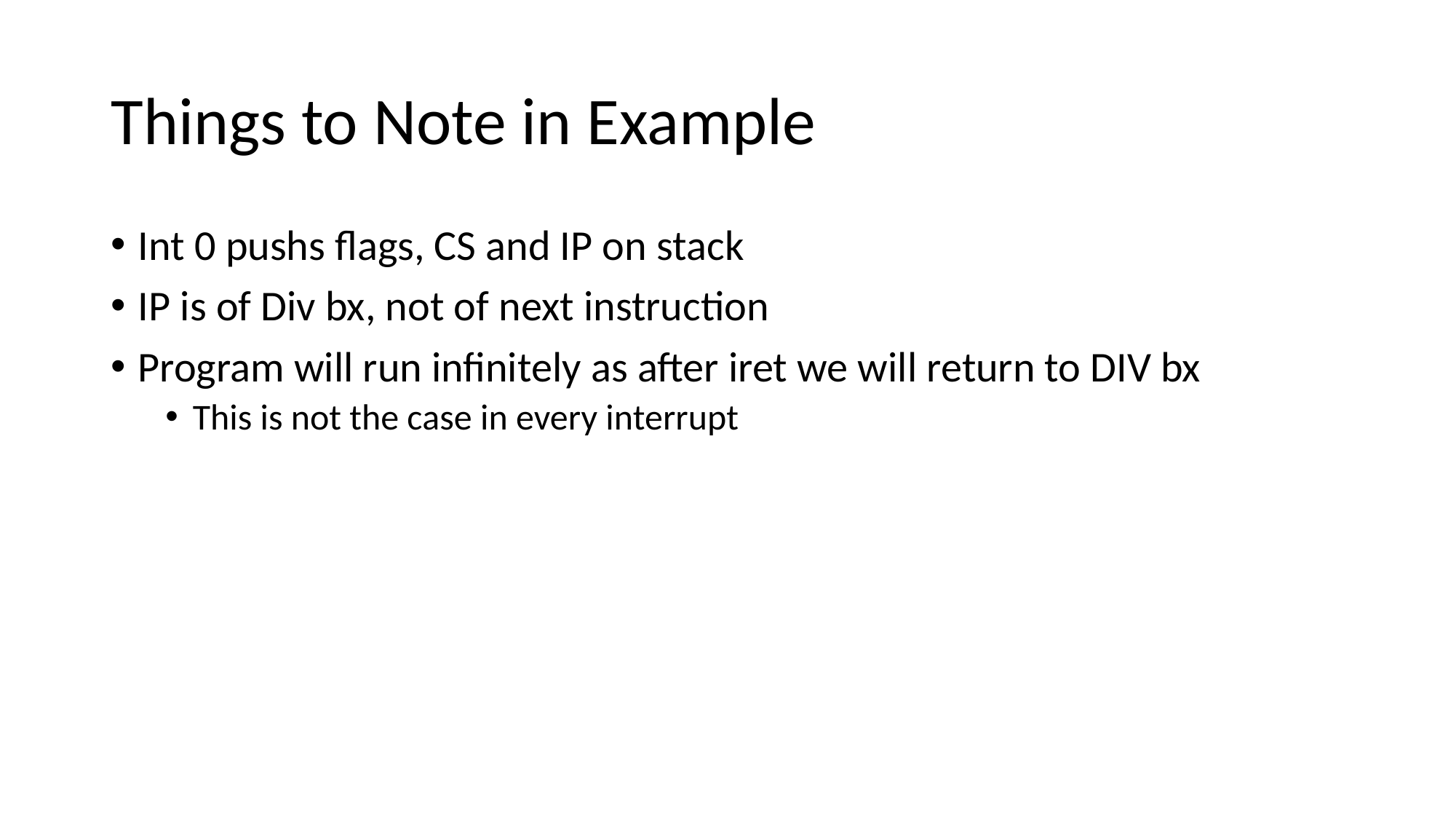

# Things to Note in Example
Int 0 pushs flags, CS and IP on stack
IP is of Div bx, not of next instruction
Program will run infinitely as after iret we will return to DIV bx
This is not the case in every interrupt